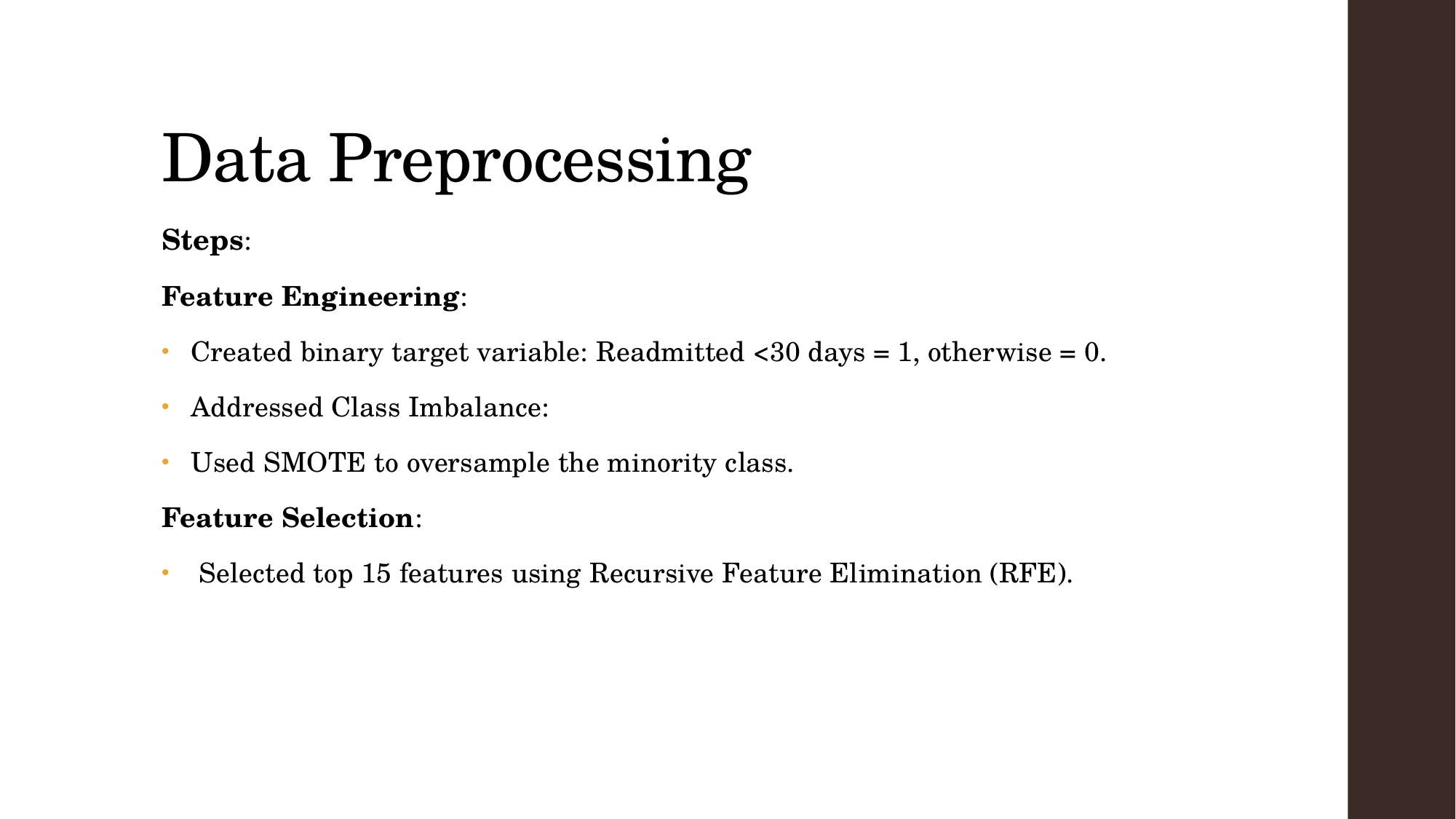

# Data Preprocessing
Steps:
Feature Engineering:
 Created binary target variable: Readmitted <30 days = 1, otherwise = 0.
 Addressed Class Imbalance:
 Used SMOTE to oversample the minority class.
Feature Selection:
  Selected top 15 features using Recursive Feature Elimination (RFE).